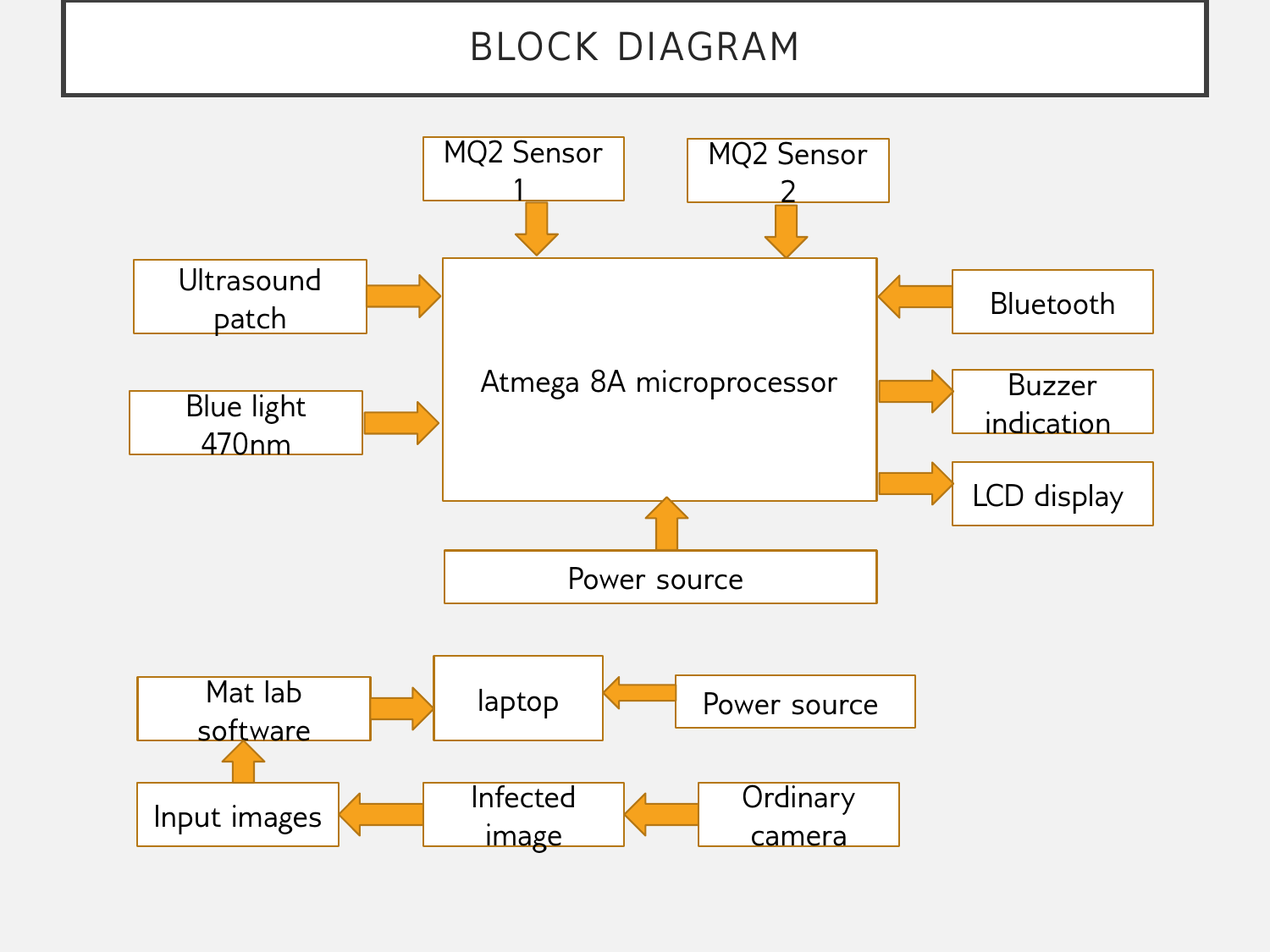

# Block diagram

MQ2 Sensor 1
MQ2 Sensor 2

Atmega 8A microprocessor
Ultrasound patch
Bluetooth

Buzzer indication
Blue light 470nm

LCD display

Power source
laptop
Power source
Mat lab software

Input images
Infected image
Ordinary camera